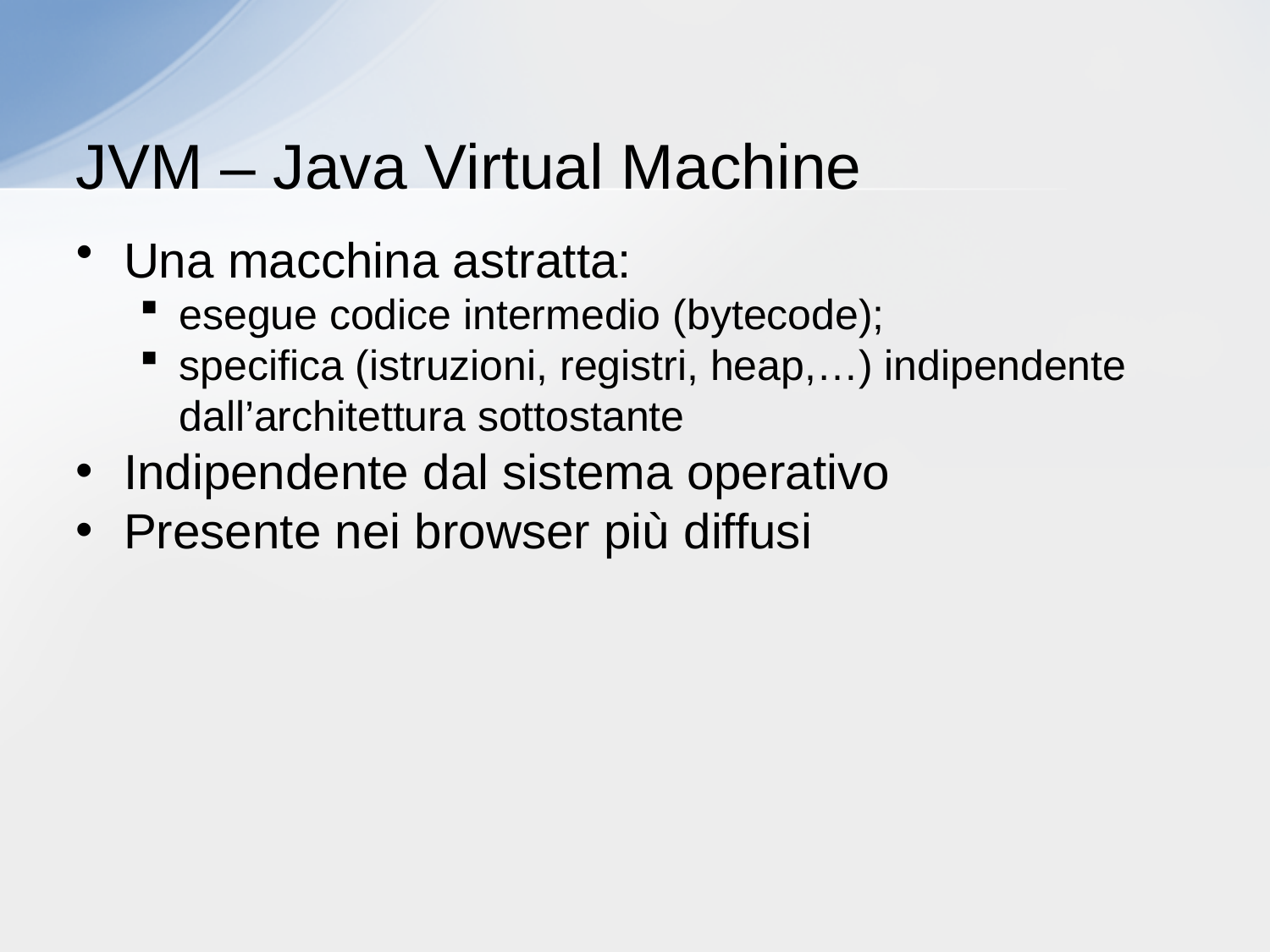

# JVM – Java Virtual Machine
Una macchina astratta:
esegue codice intermedio (bytecode);
specifica (istruzioni, registri, heap,…) indipendente dall’architettura sottostante
Indipendente dal sistema operativo
Presente nei browser più diffusi